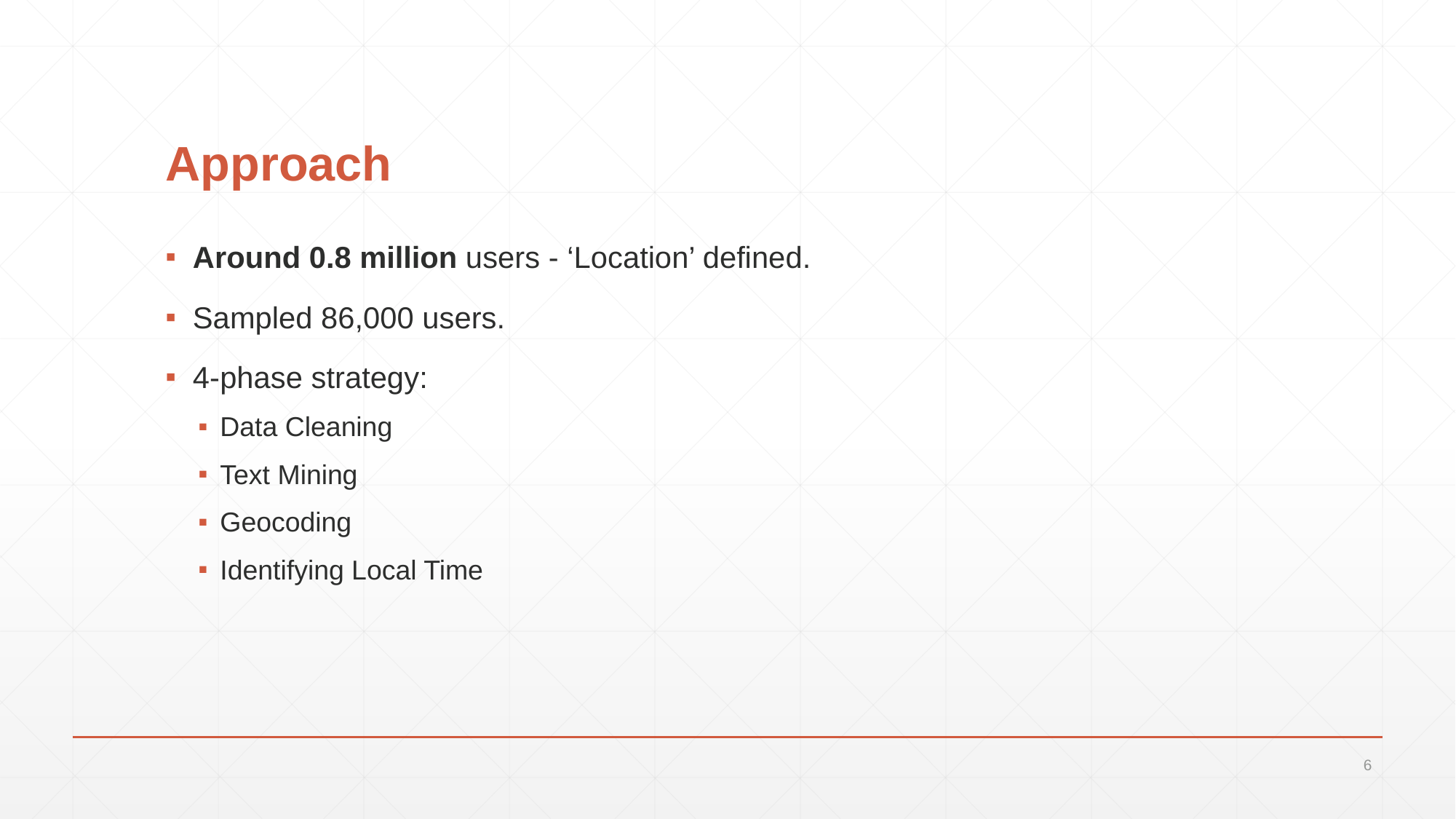

# Approach
Around 0.8 million users - ‘Location’ defined.
Sampled 86,000 users.
4-phase strategy:
Data Cleaning
Text Mining
Geocoding
Identifying Local Time
6